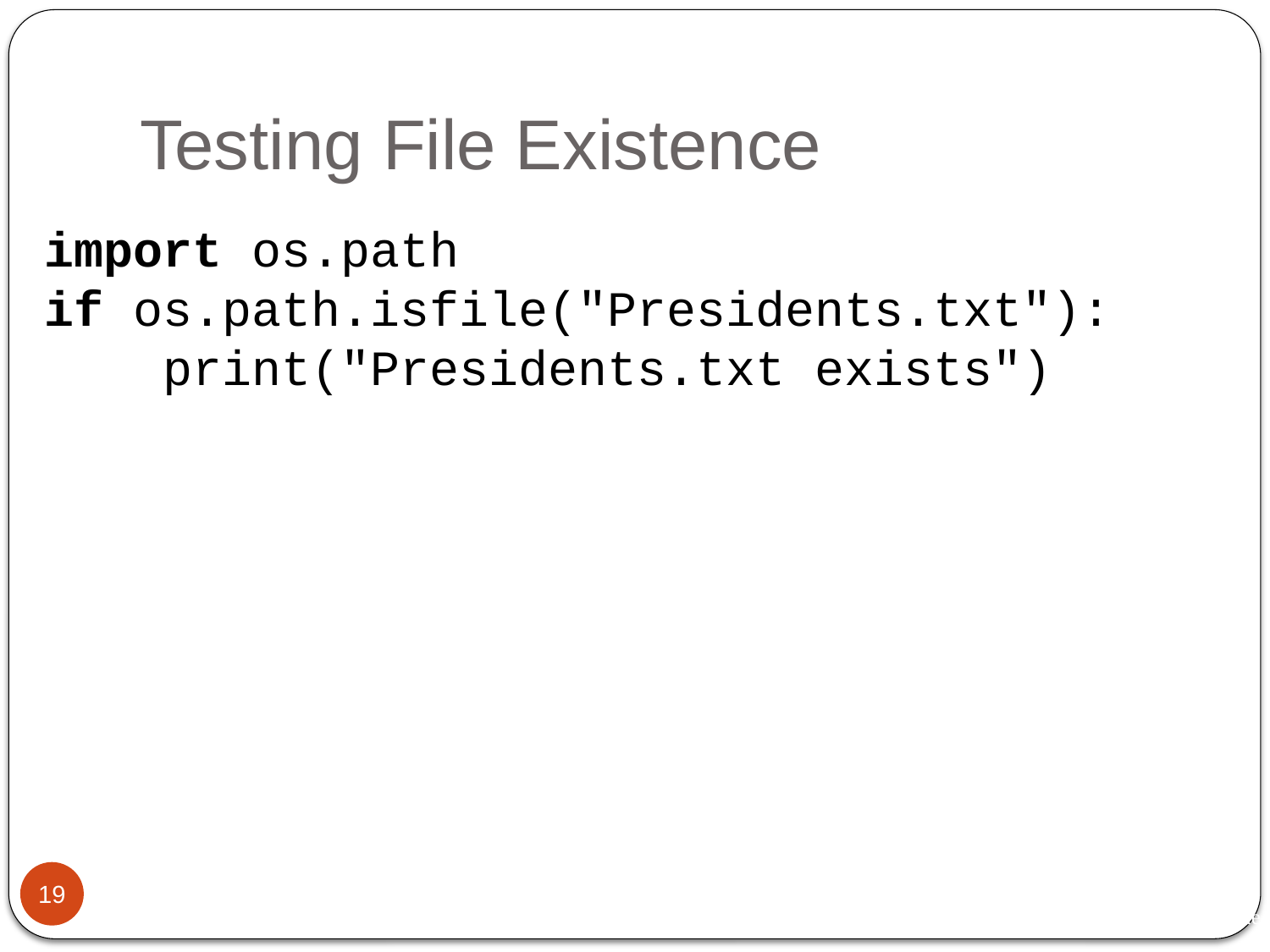

# Testing File Existence
import os.path
if os.path.isfile("Presidents.txt"):
    print("Presidents.txt exists")

19